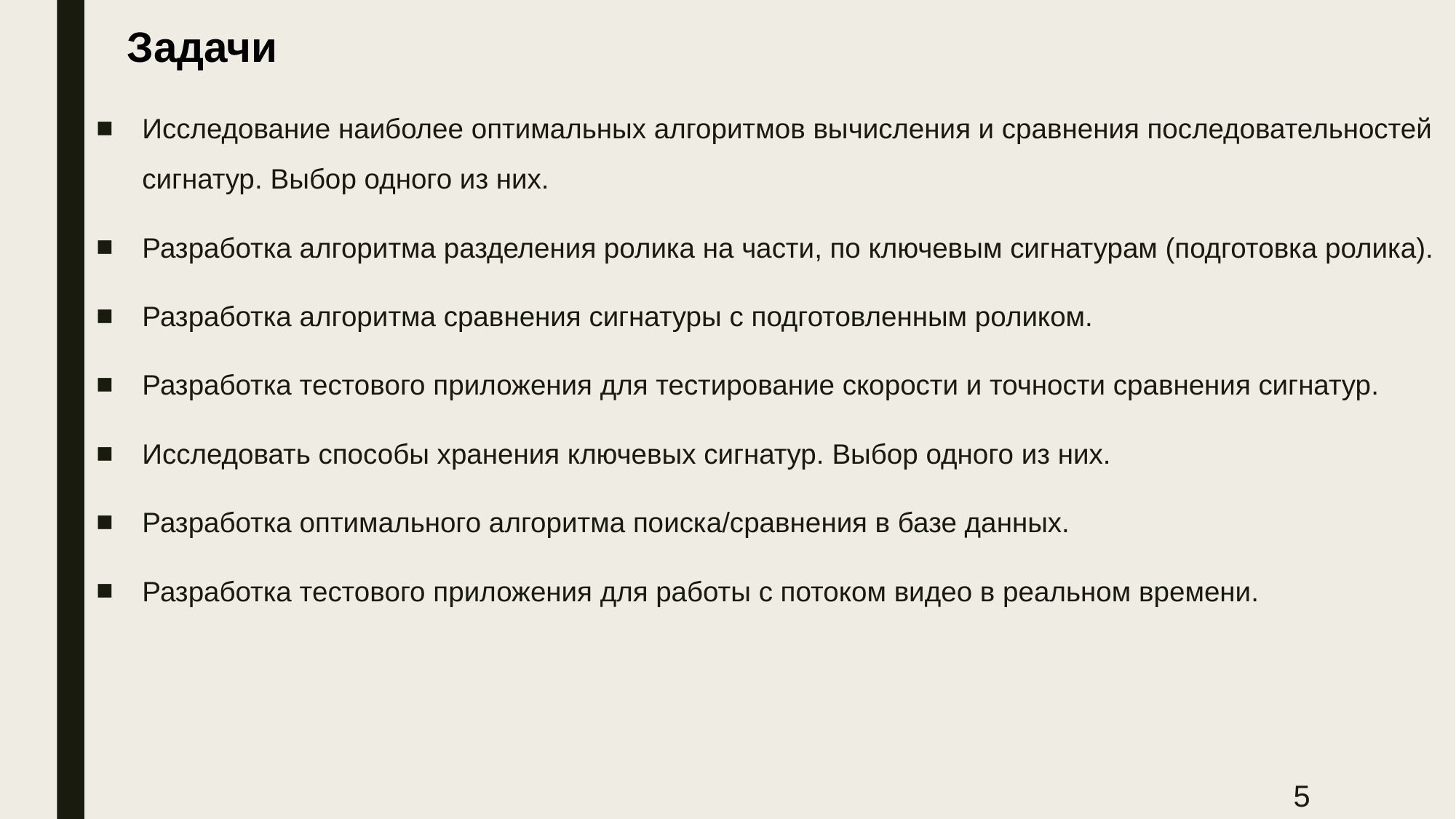

Задачи
Исследование наиболее оптимальных алгоритмов вычисления и сравнения последовательностей сигнатур. Выбор одного из них.
Разработка алгоритма разделения ролика на части, по ключевым сигнатурам (подготовка ролика).
Разработка алгоритма сравнения сигнатуры с подготовленным роликом.
Разработка тестового приложения для тестирование скорости и точности сравнения сигнатур.
Исследовать способы хранения ключевых сигнатур. Выбор одного из них.
Разработка оптимального алгоритма поиска/сравнения в базе данных.
Разработка тестового приложения для работы с потоком видео в реальном времени.
5